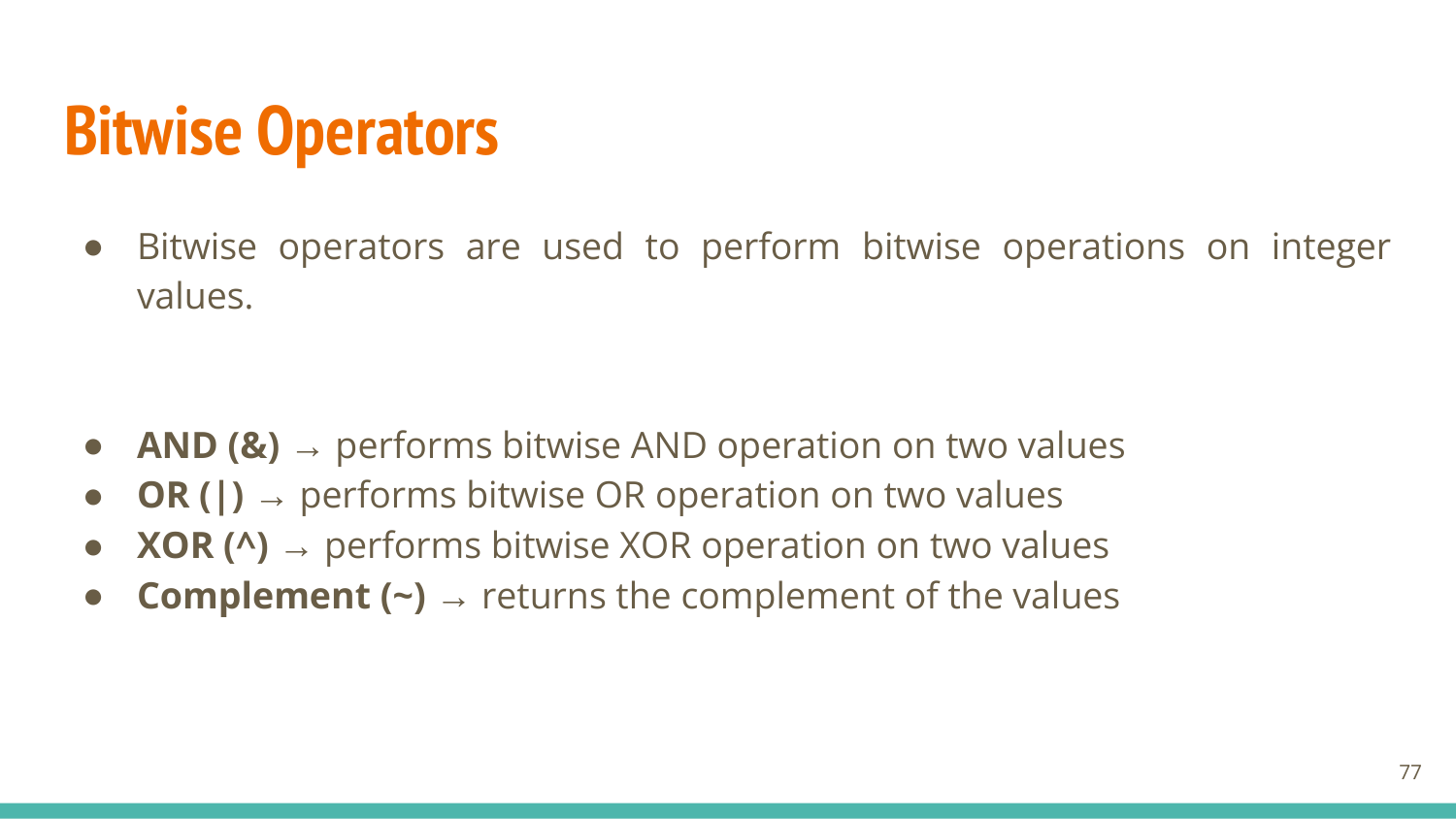

# Bitwise Operators
Bitwise operators are used to perform bitwise operations on integer values.

AND (&) → performs bitwise AND operation on two values
OR (|) → performs bitwise OR operation on two values
XOR (^) → performs bitwise XOR operation on two values
Complement (~) → returns the complement of the values
77